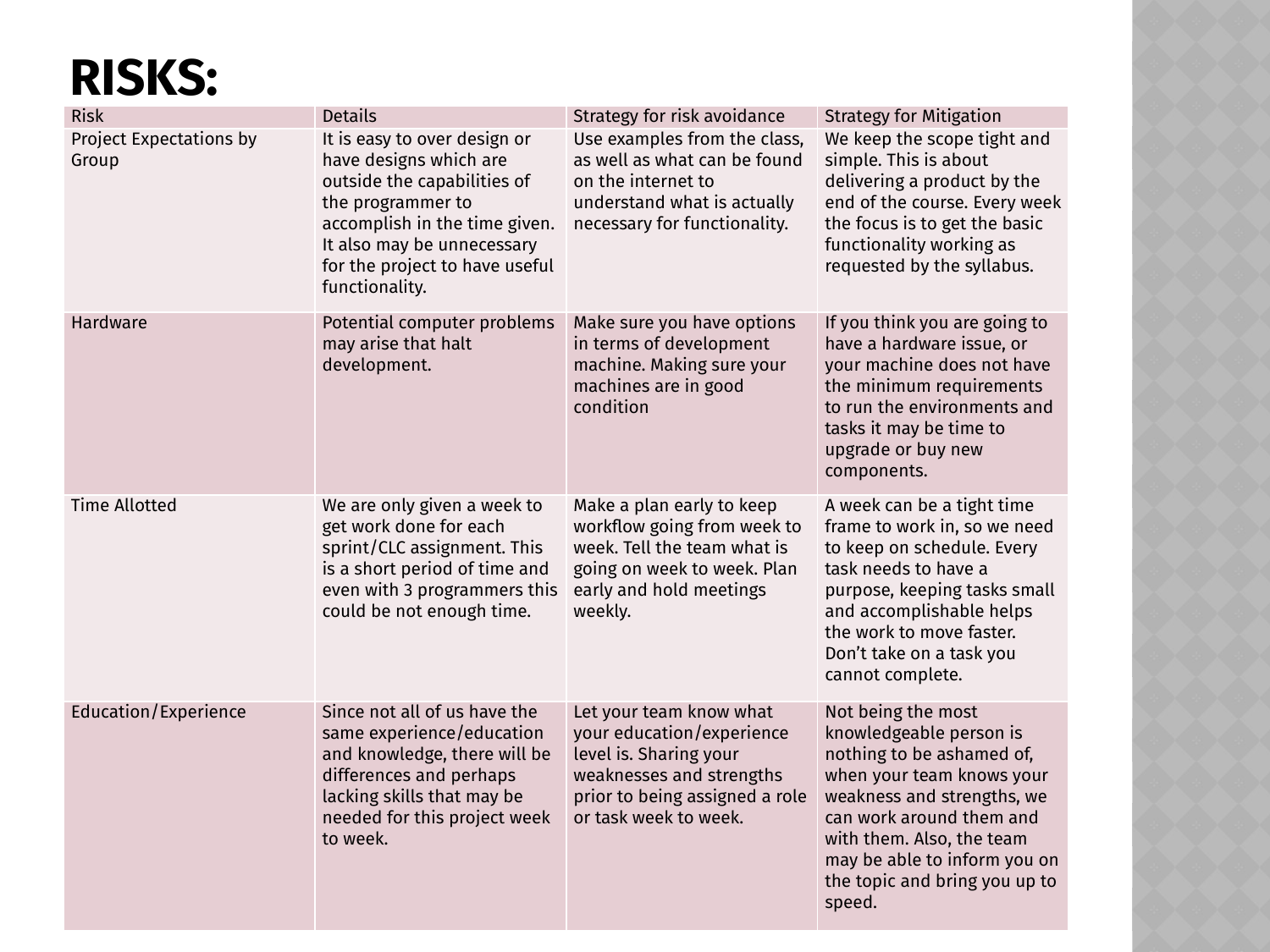

# Risks:
| Risk | Details | Strategy for risk avoidance | Strategy for Mitigation |
| --- | --- | --- | --- |
| Project Expectations by Group | It is easy to over design or have designs which are outside the capabilities of the programmer to accomplish in the time given. It also may be unnecessary for the project to have useful functionality. | Use examples from the class, as well as what can be found on the internet to understand what is actually necessary for functionality. | We keep the scope tight and simple. This is about delivering a product by the end of the course. Every week the focus is to get the basic functionality working as requested by the syllabus. |
| Hardware | Potential computer problems may arise that halt development. | Make sure you have options in terms of development machine. Making sure your machines are in good condition | If you think you are going to have a hardware issue, or your machine does not have the minimum requirements to run the environments and tasks it may be time to upgrade or buy new components. |
| Time Allotted | We are only given a week to get work done for each sprint/CLC assignment. This is a short period of time and even with 3 programmers this could be not enough time. | Make a plan early to keep workflow going from week to week. Tell the team what is going on week to week. Plan early and hold meetings weekly. | A week can be a tight time frame to work in, so we need to keep on schedule. Every task needs to have a purpose, keeping tasks small and accomplishable helps the work to move faster. Don’t take on a task you cannot complete. |
| Education/Experience | Since not all of us have the same experience/education and knowledge, there will be differences and perhaps lacking skills that may be needed for this project week to week. | Let your team know what your education/experience level is. Sharing your weaknesses and strengths prior to being assigned a role or task week to week. | Not being the most knowledgeable person is nothing to be ashamed of, when your team knows your weakness and strengths, we can work around them and with them. Also, the team may be able to inform you on the topic and bring you up to speed. |